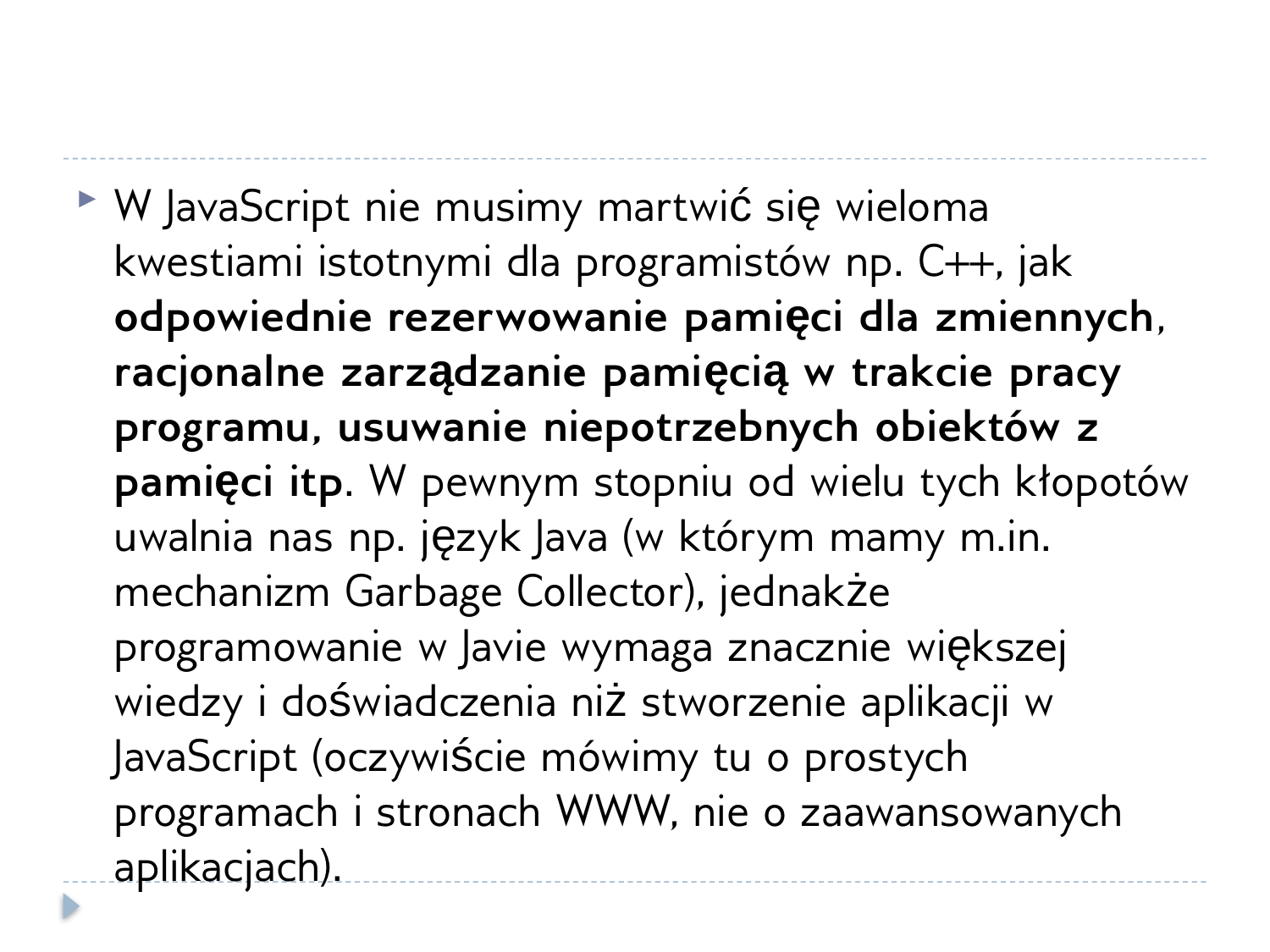

#
W JavaScript nie musimy martwić się wieloma kwestiami istotnymi dla programistów np. C++, jak odpowiednie rezerwowanie pamięci dla zmiennych, racjonalne zarządzanie pamięcią w trakcie pracy programu, usuwanie niepotrzebnych obiektów z pamięci itp. W pewnym stopniu od wielu tych kłopotów uwalnia nas np. język Java (w którym mamy m.in. mechanizm Garbage Collector), jednakże programowanie w Javie wymaga znacznie większej wiedzy i doświadczenia niż stworzenie aplikacji w JavaScript (oczywiście mówimy tu o prostych programach i stronach WWW, nie o zaawansowanych aplikacjach).